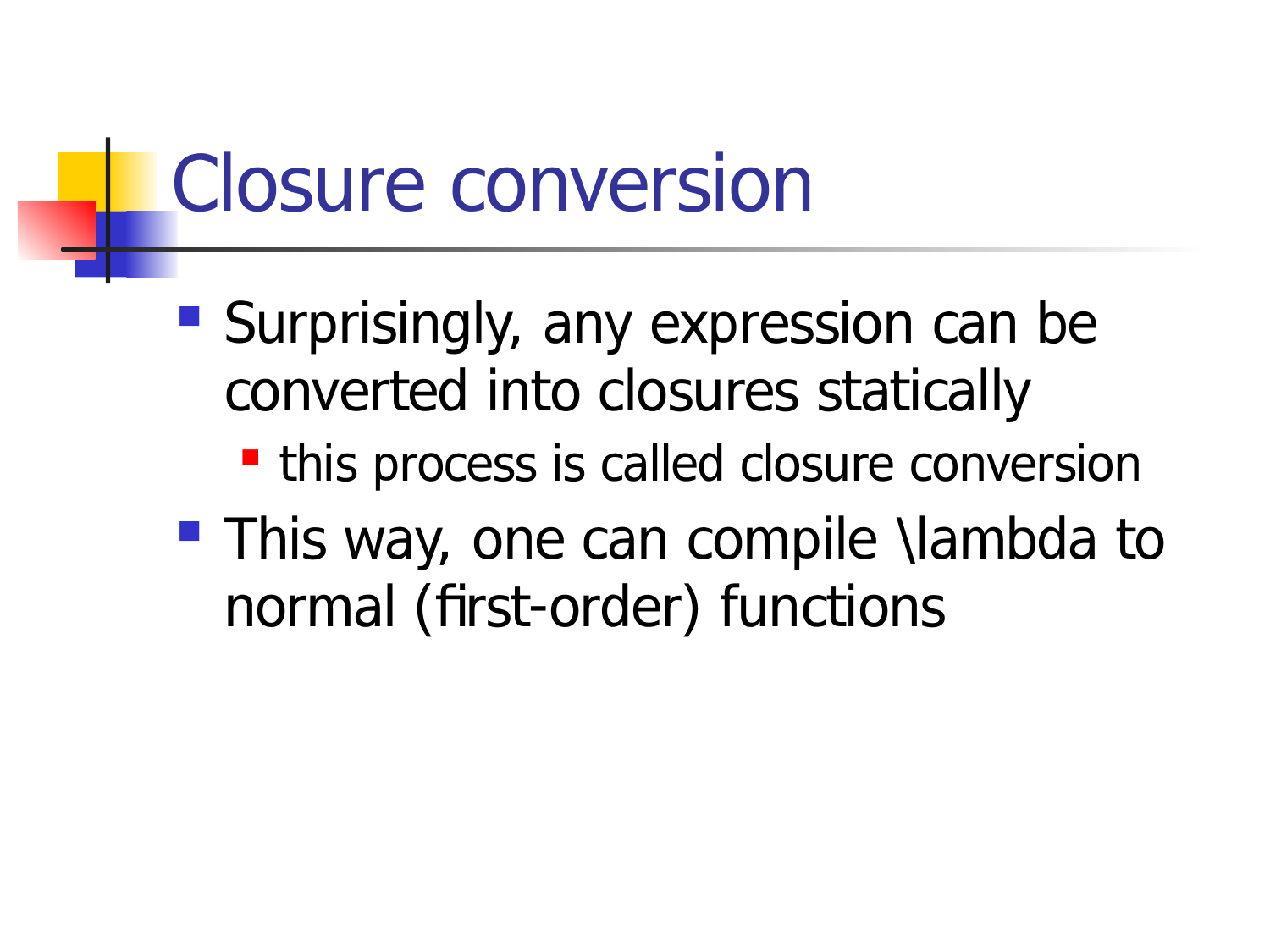

# Closure conversion
Surprisingly, any expression can be converted into closures statically
this process is called closure conversion
This way, one can compile \lambda to normal (first-order) functions